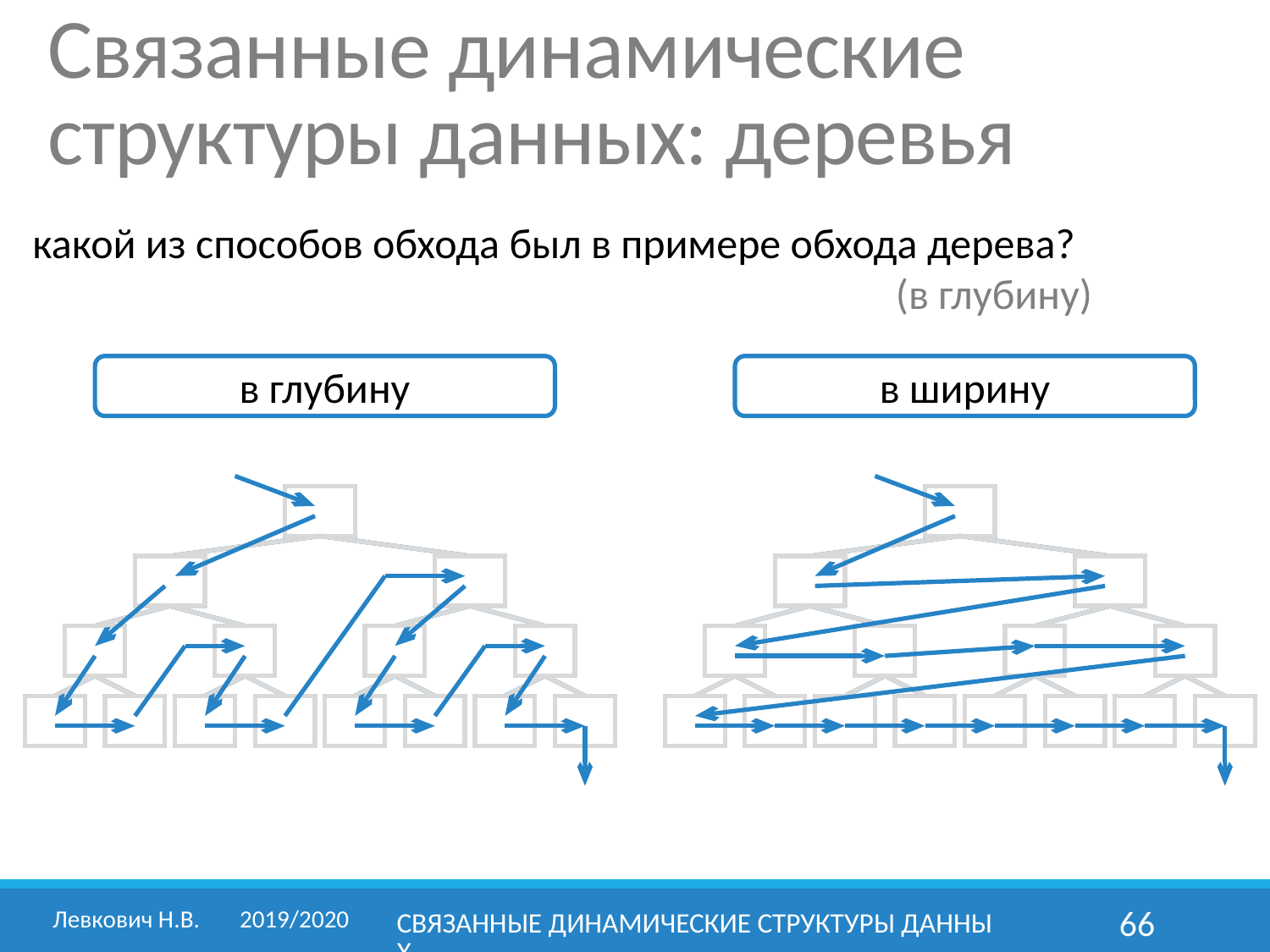

Связанные динамические структуры данных: деревья
какой из способов обхода был в примере обхода дерева?
(в глубину)
в глубину
в ширину

Левкович Н.В. 	2019/2020
Связанные динамические структуры данных
66